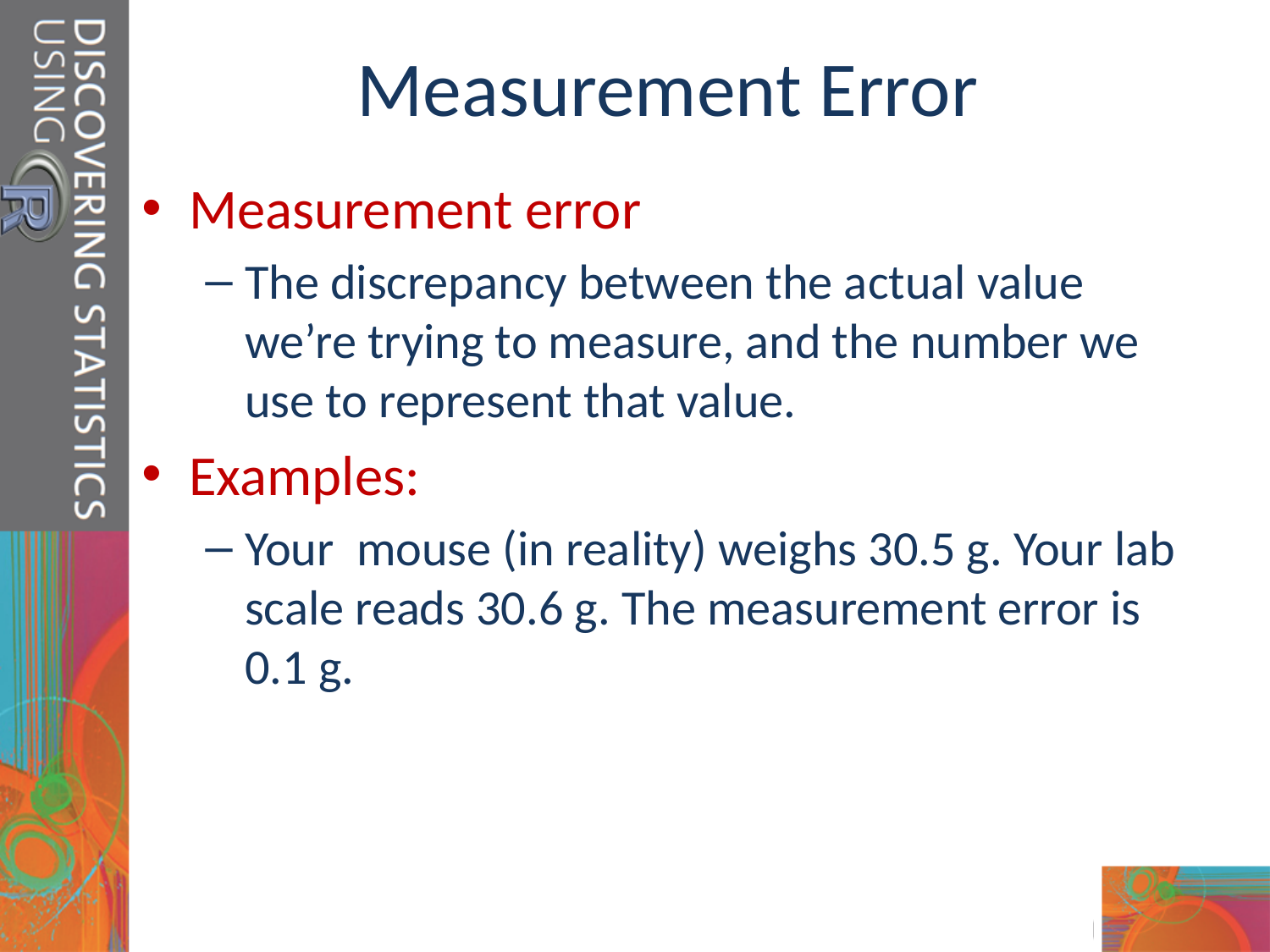

# Measurement Error
Measurement error
The discrepancy between the actual value we’re trying to measure, and the number we use to represent that value.
Examples:
Your  mouse (in reality) weighs 30.5 g. Your lab scale reads 30.6 g. The measurement error is 0.1 g.